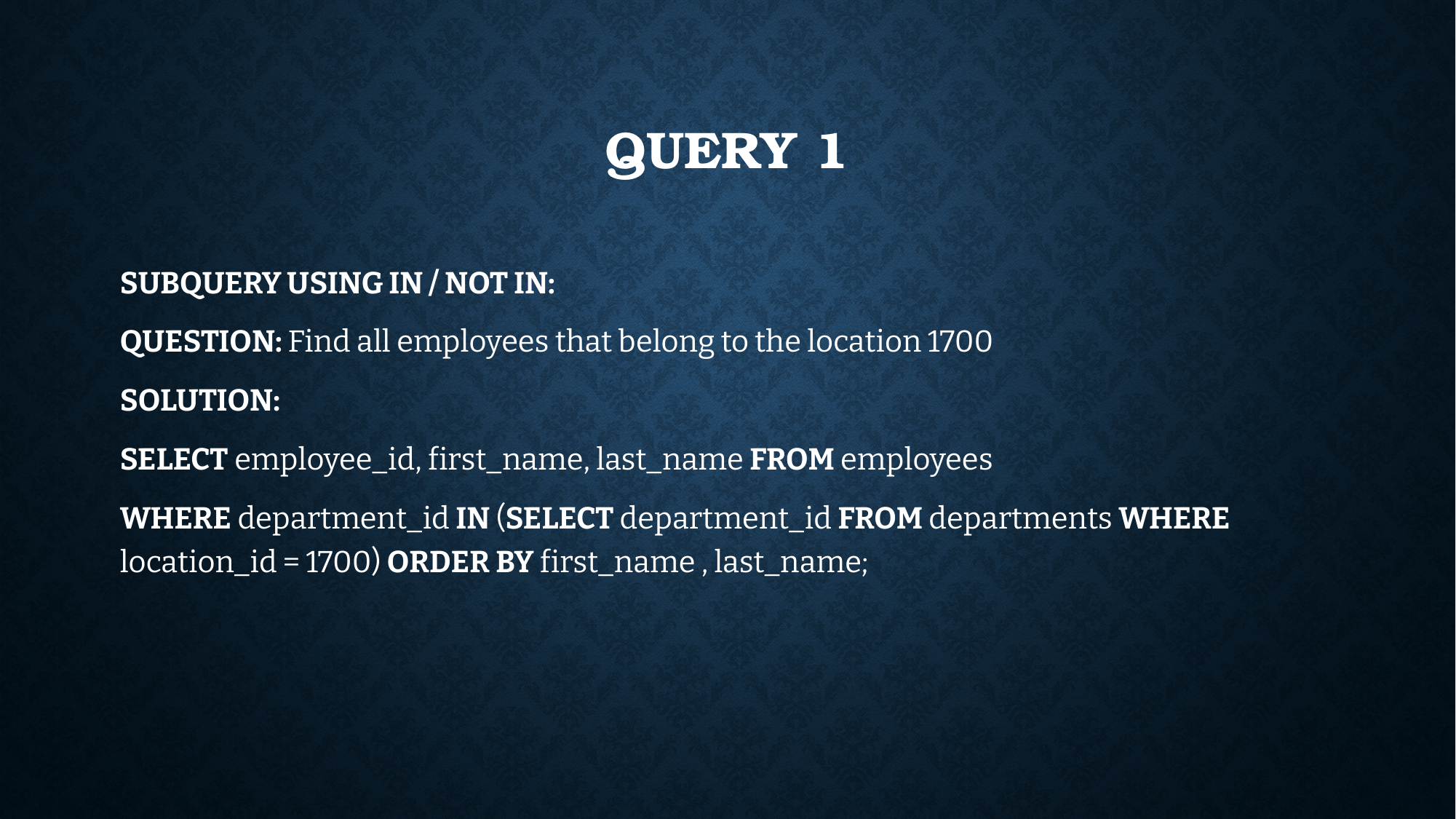

# QUERY 1
SUBQUERY USING IN / NOT IN:
QUESTION: Find all employees that belong to the location 1700
SOLUTION:
SELECT employee_id, first_name, last_name FROM employees
WHERE department_id IN (SELECT department_id FROM departments WHERE location_id = 1700) ORDER BY first_name , last_name;